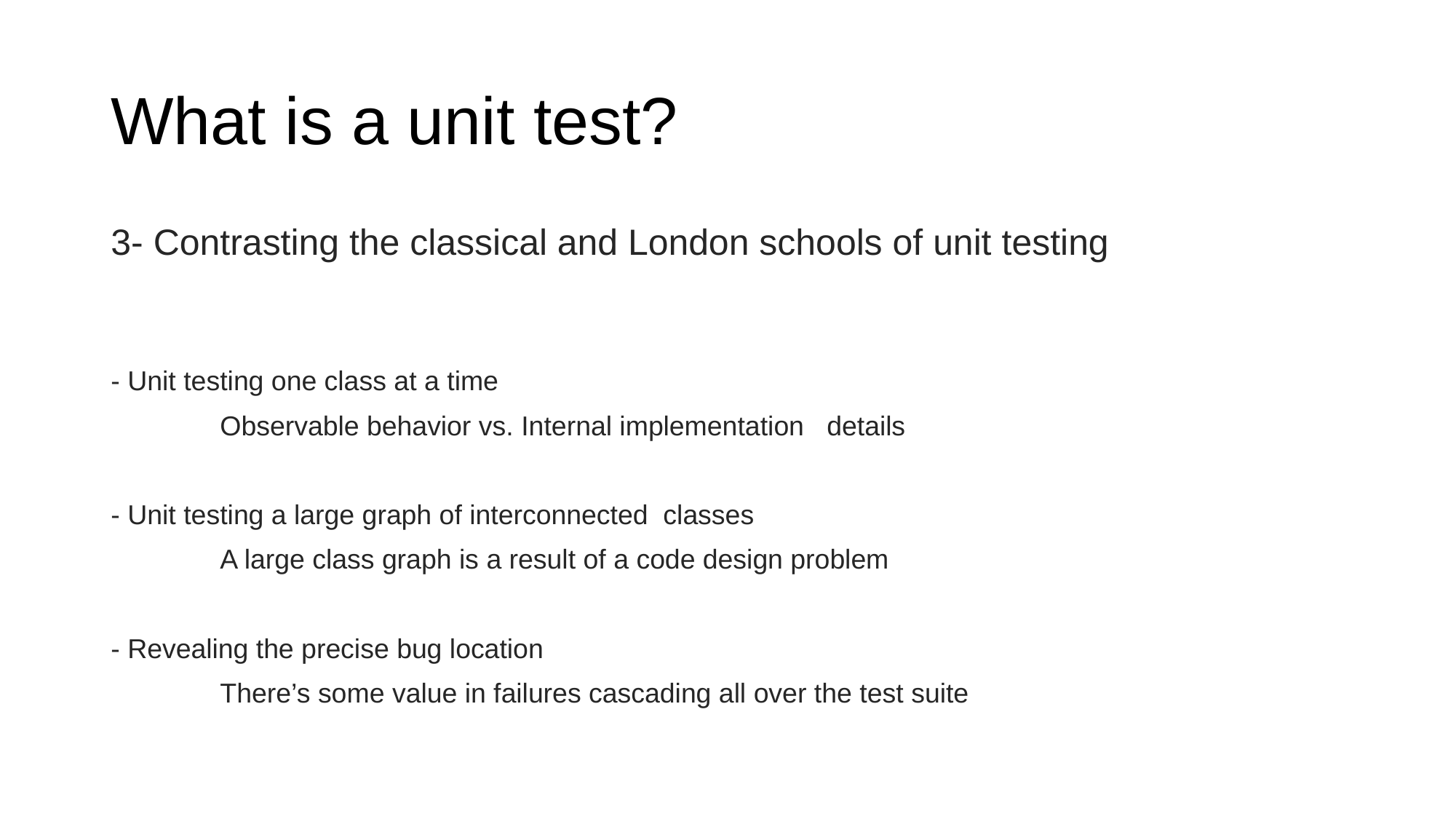

# What is a unit test?
3- Contrasting the classical and London schools of unit testing

- Unit testing one class at a time
	Observable behavior vs. Internal implementation   details

- Unit testing a large graph of interconnected  classes
	A large class graph is a result of a code design problem

- Revealing the precise bug location
	There’s some value in failures cascading all over the test suite